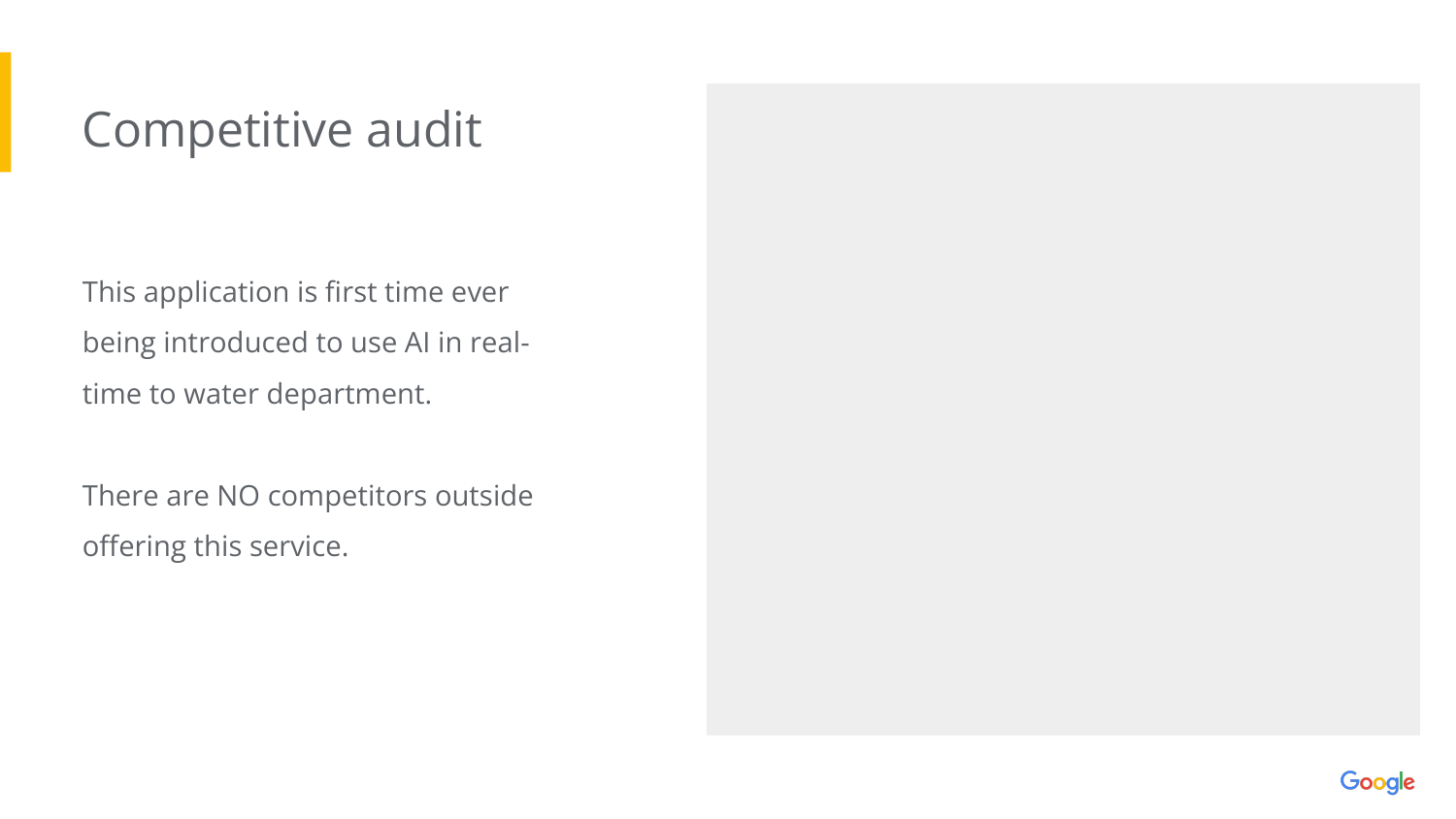

Competitive audit

This application is first time ever being introduced to use AI in real-time to water department.

There are NO competitors outside offering this service.